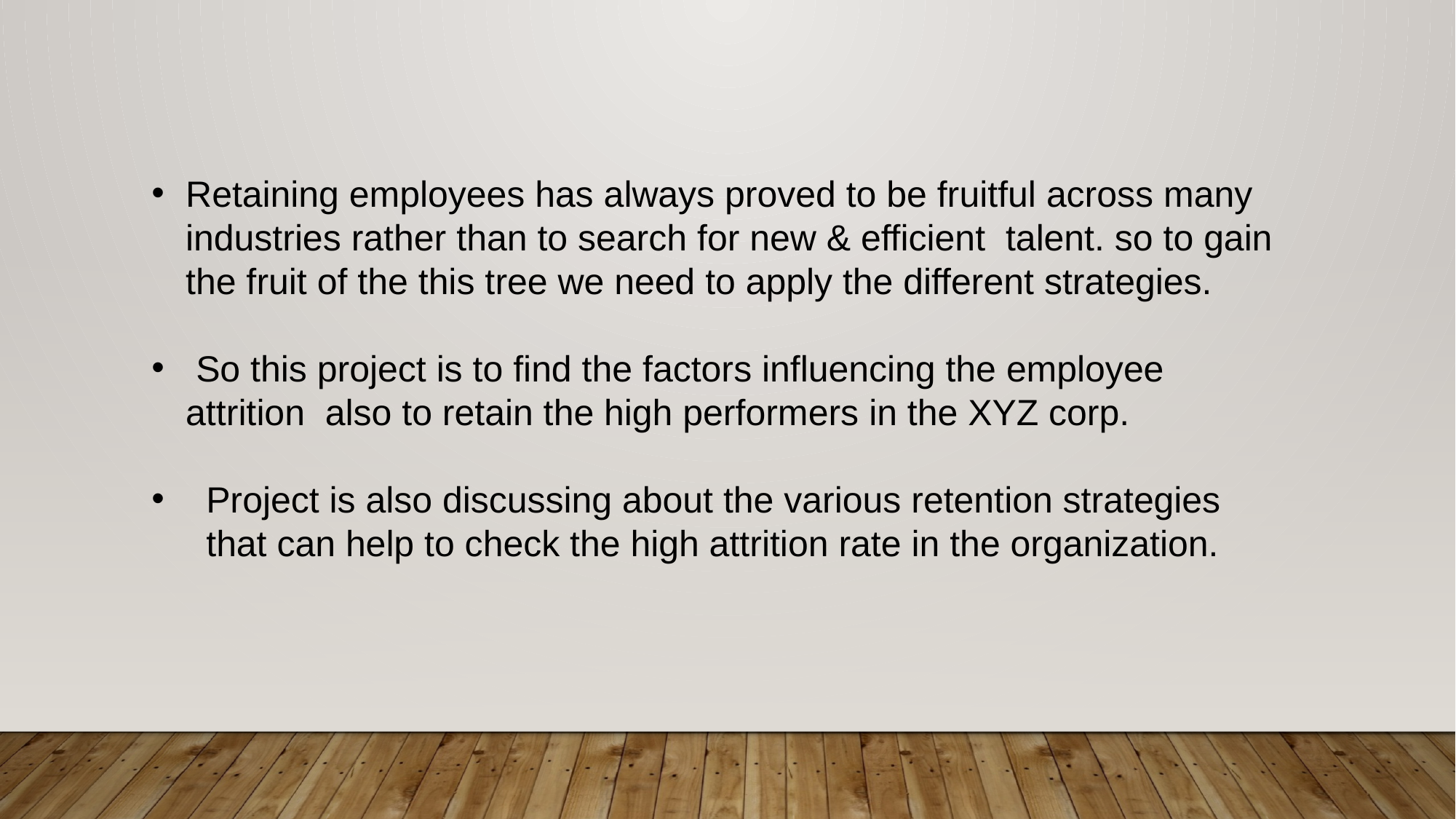

Retaining employees has always proved to be fruitful across many industries rather than to search for new & efficient  talent. so to gain the fruit of the this tree we need to apply the different strategies.

 So this project is to find the factors influencing the employee attrition  also to retain the high performers in the XYZ corp.

Project is also discussing about the various retention strategies that can help to check the high attrition rate in the organization.